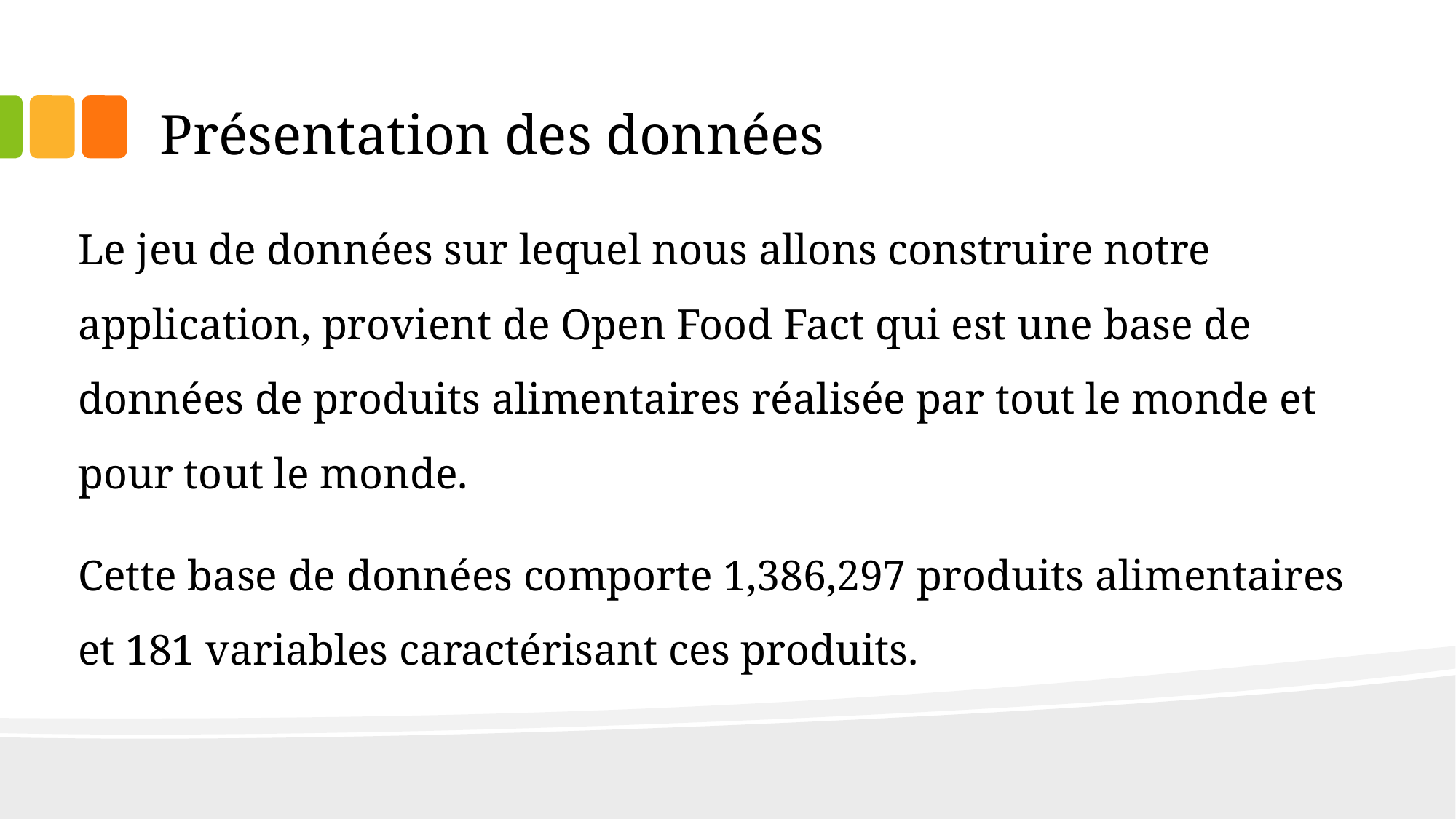

# Présentation des données
Le jeu de données sur lequel nous allons construire notre application, provient de Open Food Fact qui est une base de données de produits alimentaires réalisée par tout le monde et pour tout le monde.
Cette base de données comporte 1,386,297 produits alimentaires et 181 variables caractérisant ces produits.